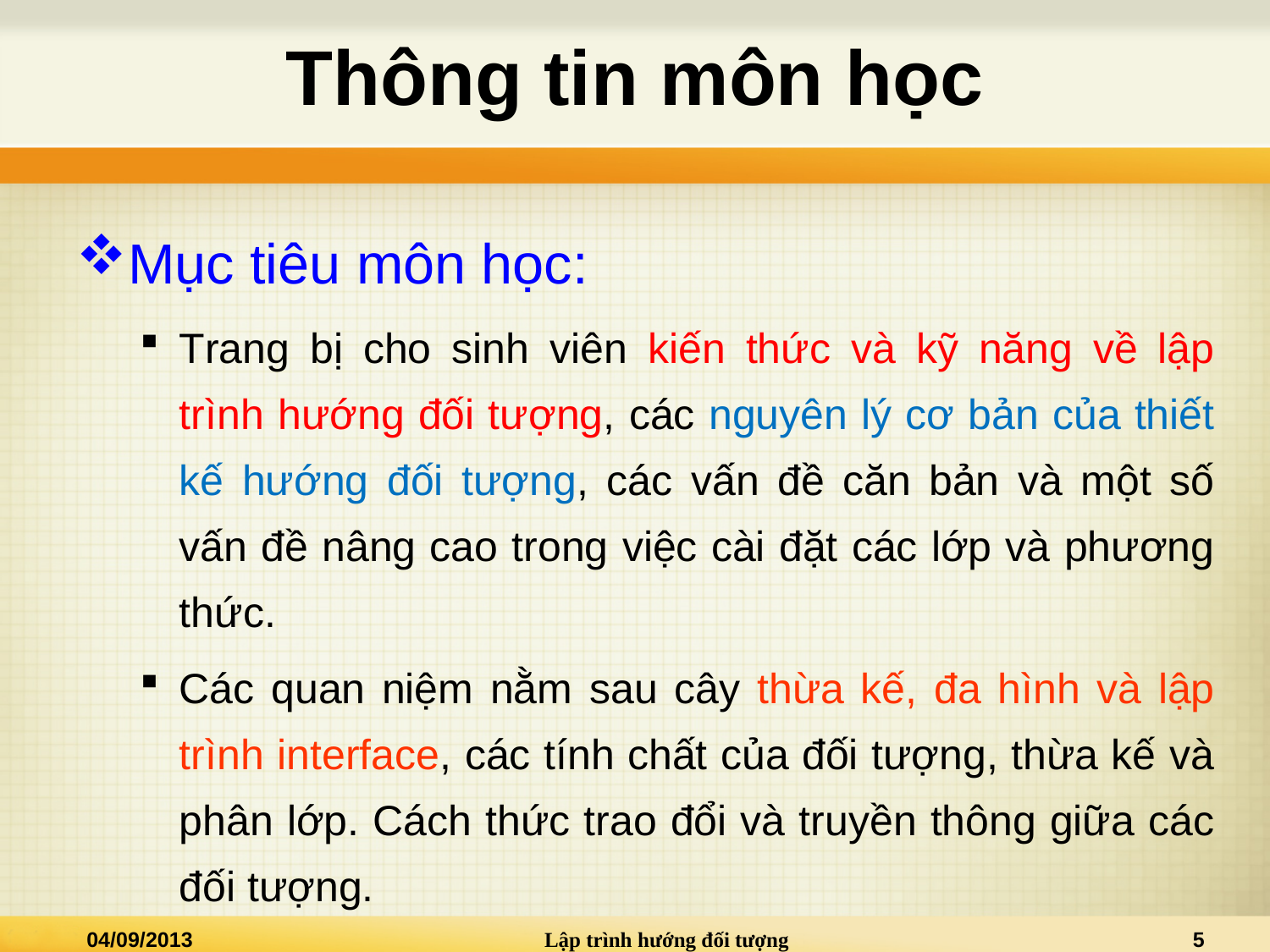

# Thông tin môn học
Mục tiêu môn học:
Trang bị cho sinh viên kiến thức và kỹ năng về lập trình hướng đối tượng, các nguyên lý cơ bản của thiết kế hướng đối tượng, các vấn đề căn bản và một số vấn đề nâng cao trong việc cài đặt các lớp và phương thức.
Các quan niệm nằm sau cây thừa kế, đa hình và lập trình interface, các tính chất của đối tượng, thừa kế và phân lớp. Cách thức trao đổi và truyền thông giữa các đối tượng.
04/09/2013
Lập trình hướng đối tượng
5